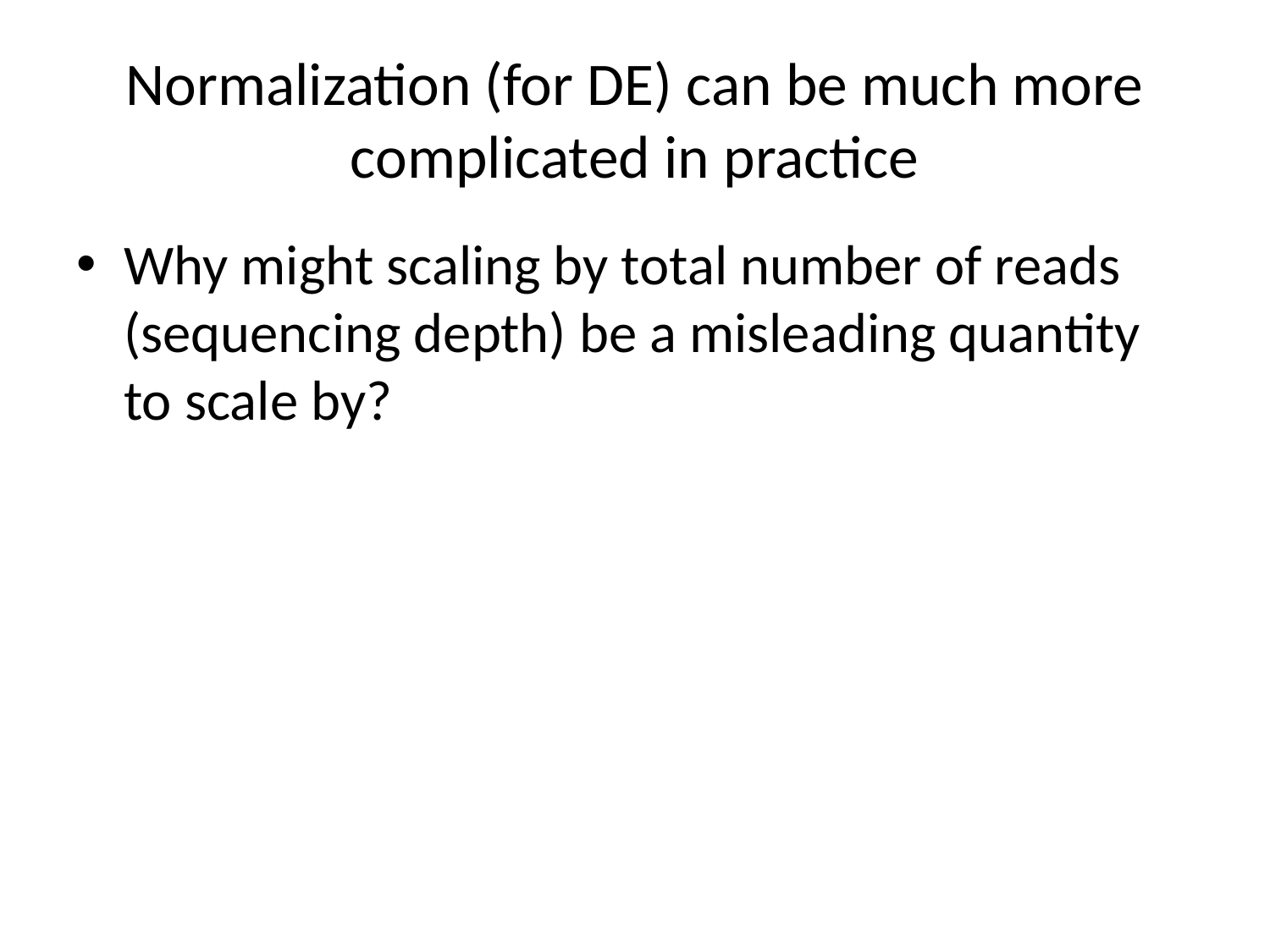

# Normalization (for DE) can be much more complicated in practice
Why might scaling by total number of reads (sequencing depth) be a misleading quantity to scale by?